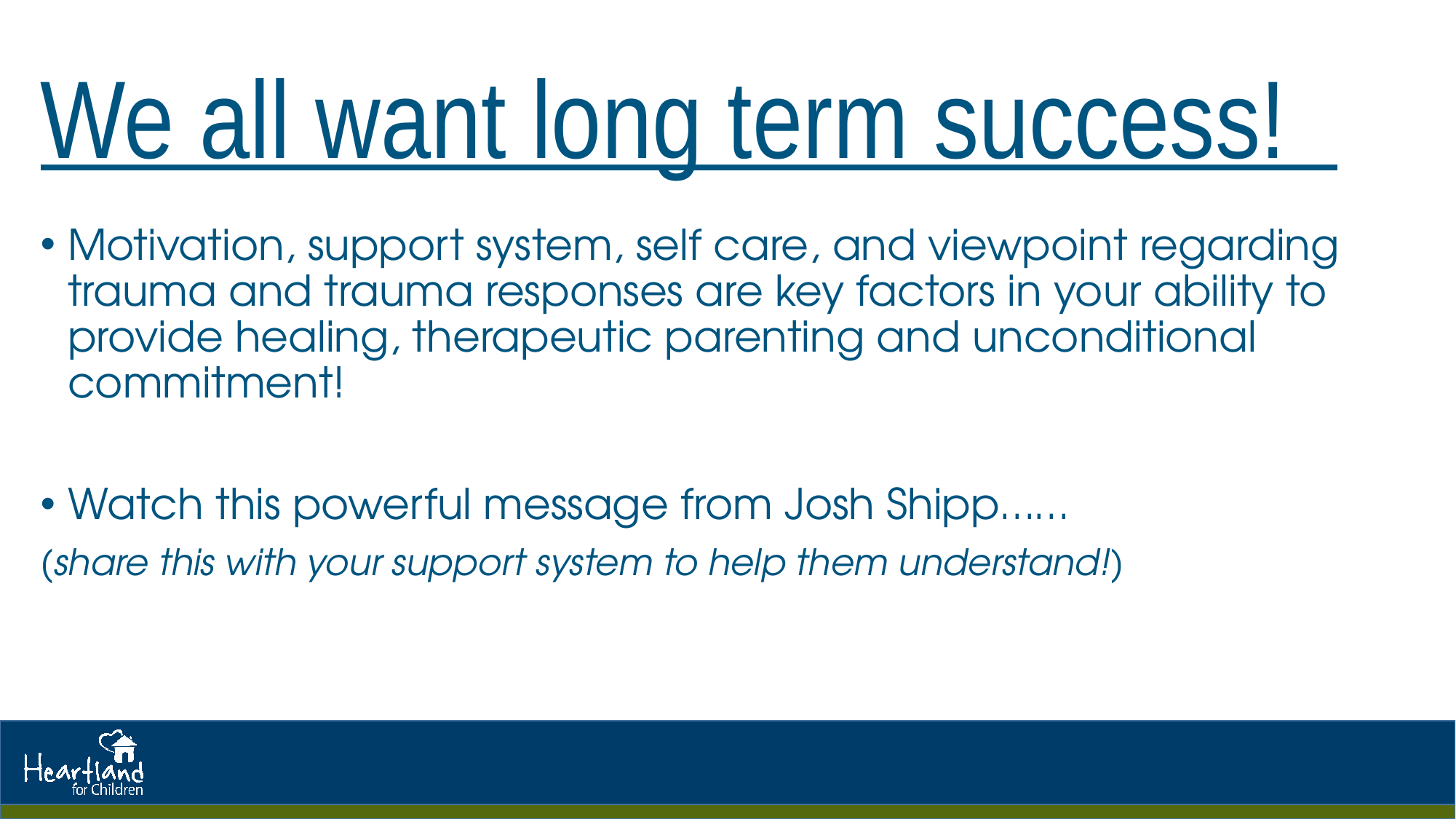

# We all want long term success!
Motivation, support system, self care, and viewpoint regarding trauma and trauma responses are key factors in your ability to provide healing, therapeutic parenting and unconditional commitment!

Watch this powerful message from Josh Shipp……
(share this with your support system to help them understand!)